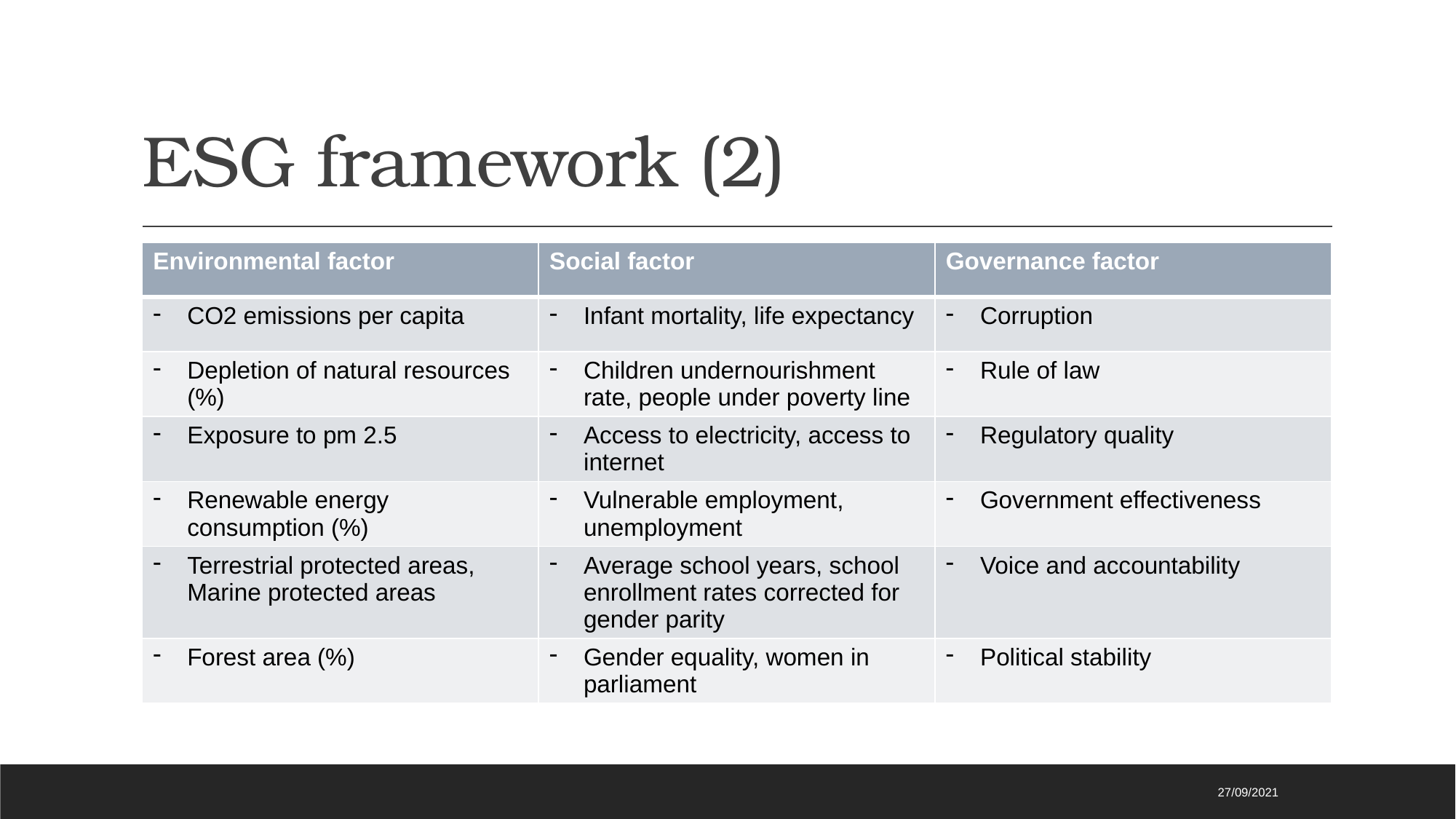

# ESG framework (2)
| Environmental factor | Social factor | Governance factor |
| --- | --- | --- |
| CO2 emissions per capita | Infant mortality, life expectancy | Corruption |
| Depletion of natural resources (%) | Children undernourishment rate, people under poverty line | Rule of law |
| Exposure to pm 2.5 | Access to electricity, access to internet | Regulatory quality |
| Renewable energy consumption (%) | Vulnerable employment, unemployment | Government effectiveness |
| Terrestrial protected areas, Marine protected areas | Average school years, school enrollment rates corrected for gender parity | Voice and accountability |
| Forest area (%) | Gender equality, women in parliament | Political stability |
27/09/2021